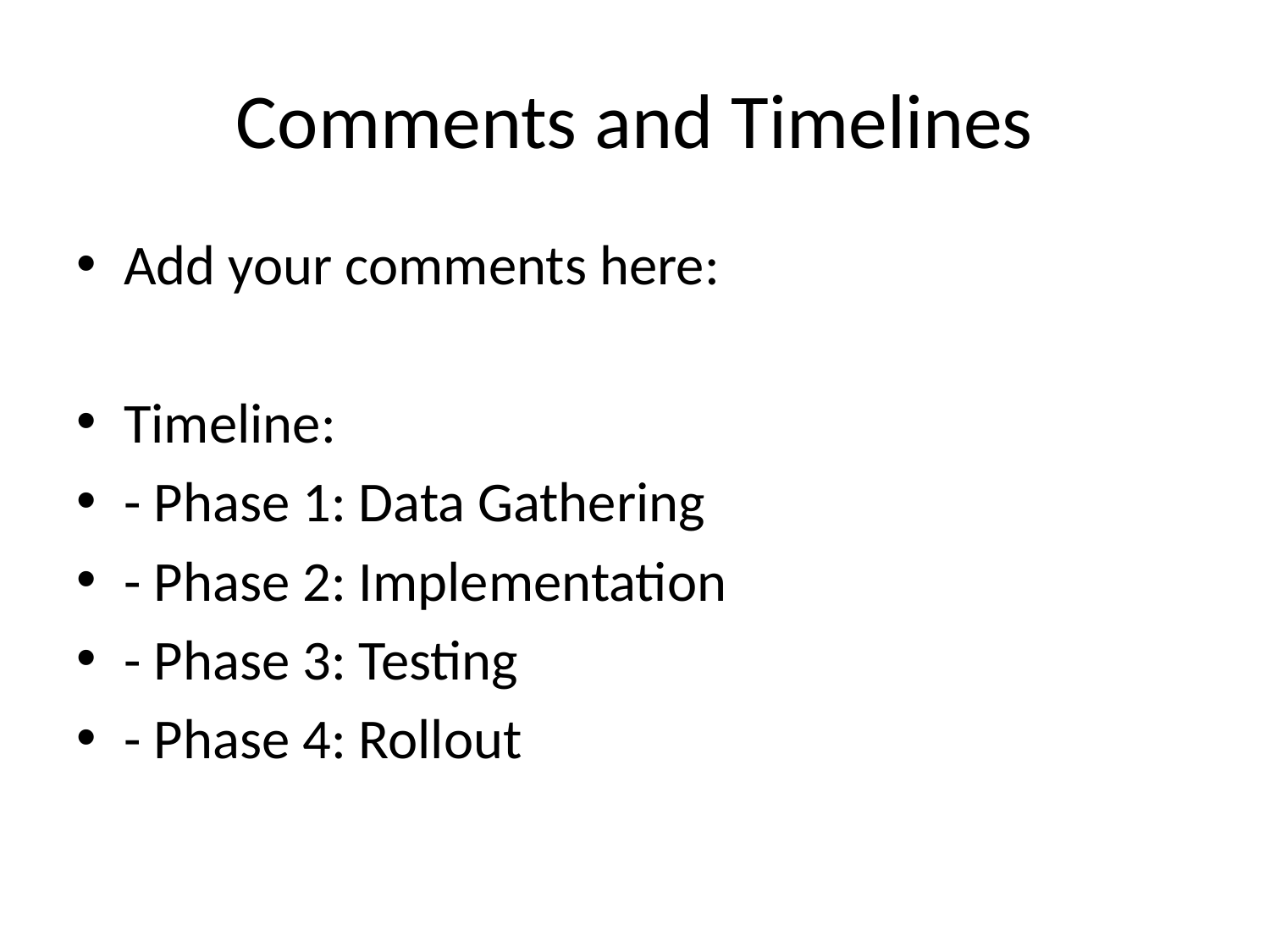

# Comments and Timelines
Add your comments here:

Timeline:
- Phase 1: Data Gathering
- Phase 2: Implementation
- Phase 3: Testing
- Phase 4: Rollout